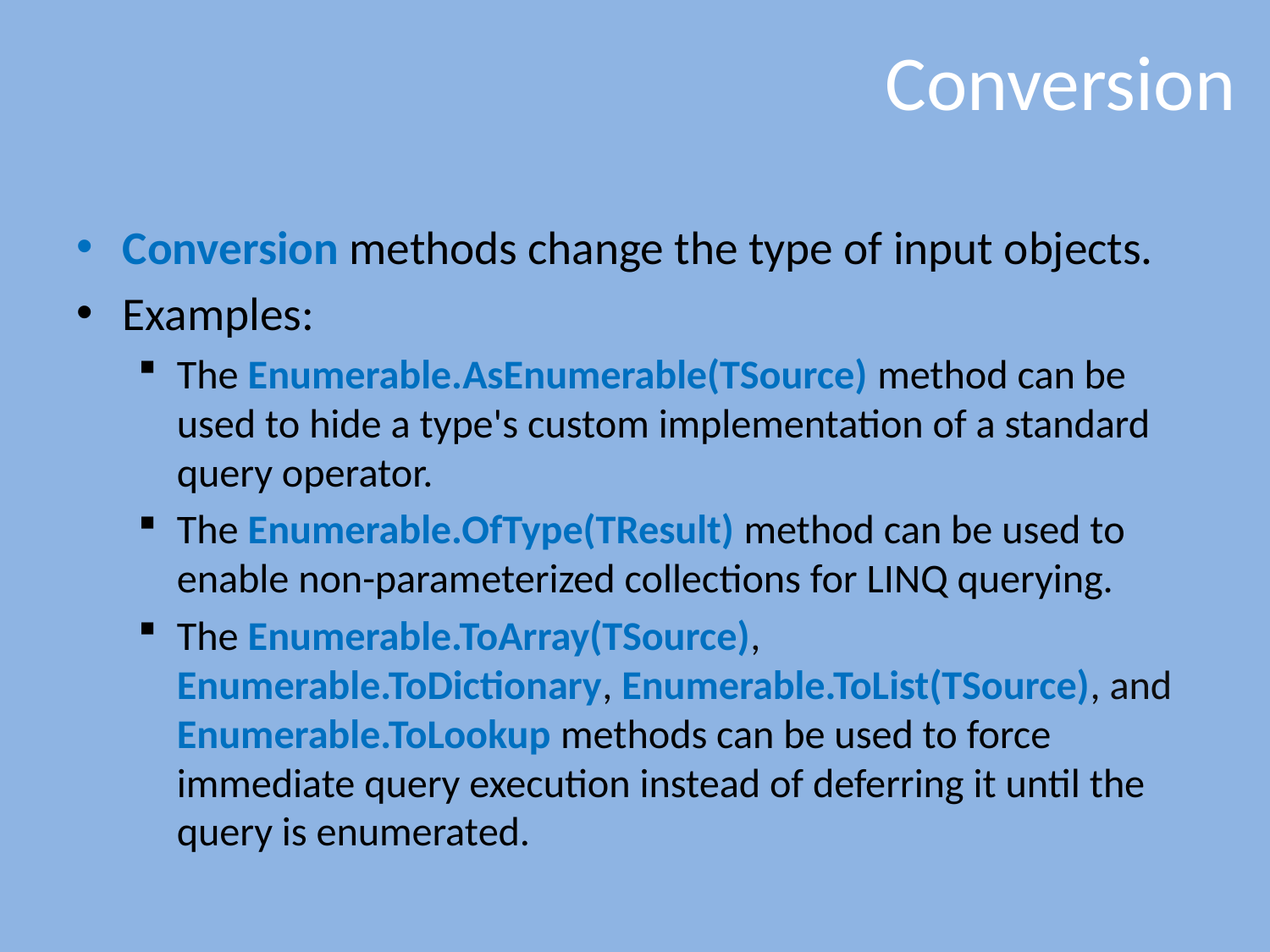

# Conversion
Conversion methods change the type of input objects.
Examples:
The Enumerable.AsEnumerable(TSource) method can be used to hide a type's custom implementation of a standard query operator.
The Enumerable.OfType(TResult) method can be used to enable non-parameterized collections for LINQ querying.
The Enumerable.ToArray(TSource), Enumerable.ToDictionary, Enumerable.ToList(TSource), and Enumerable.ToLookup methods can be used to force immediate query execution instead of deferring it until the query is enumerated.